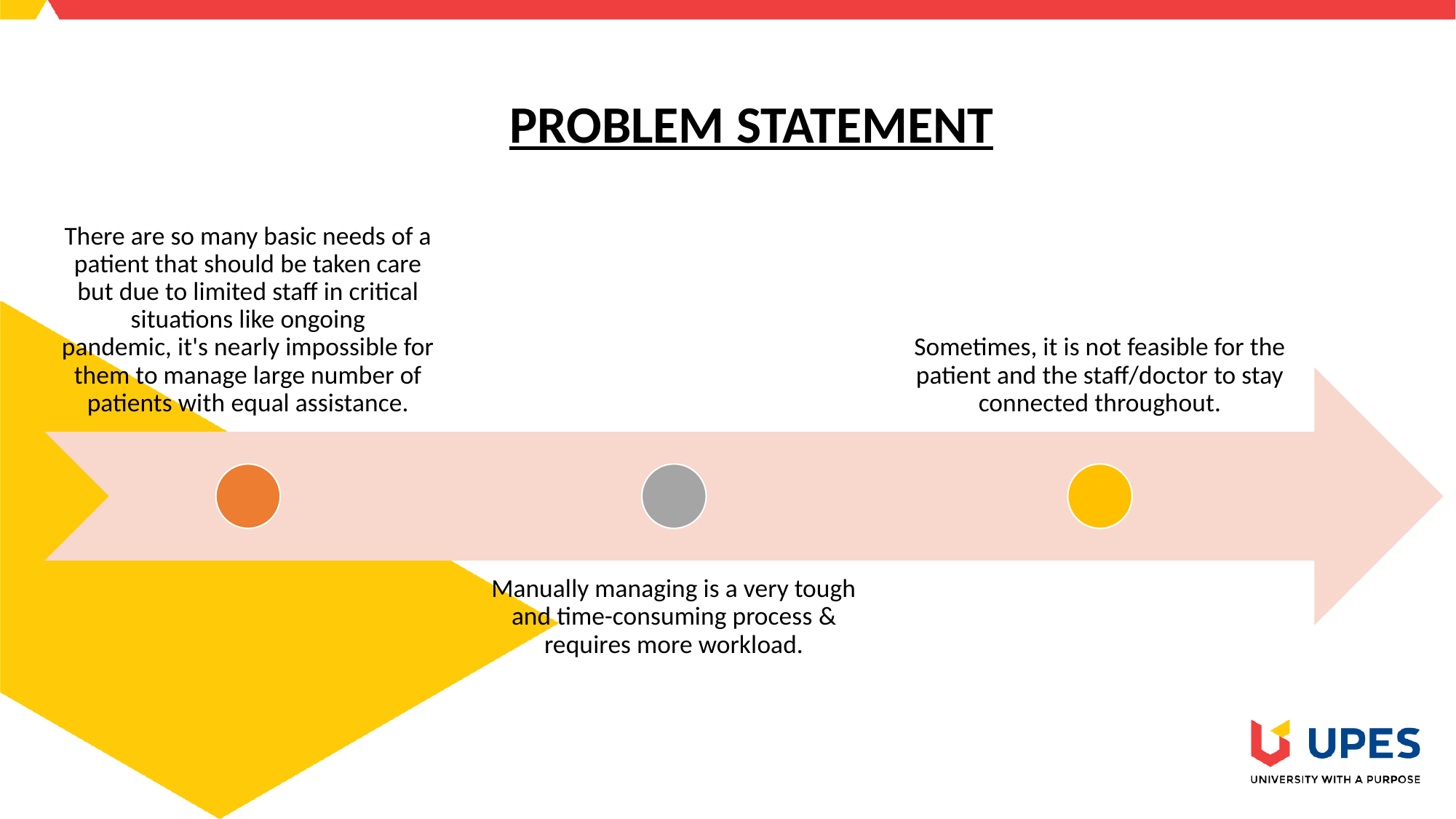

# PROBLEM STATEMENT
There are so many basic needs of a patient that should be taken care but due to limited staff in critical situations like ongoing pandemic, it's nearly impossible for them to manage large number of patients with equal assistance.
Manually managing is a very tough and time-consuming process & requires more workload.
Sometimes, it is not feasible for the patient and the staff/doctor to stay connected throughout.